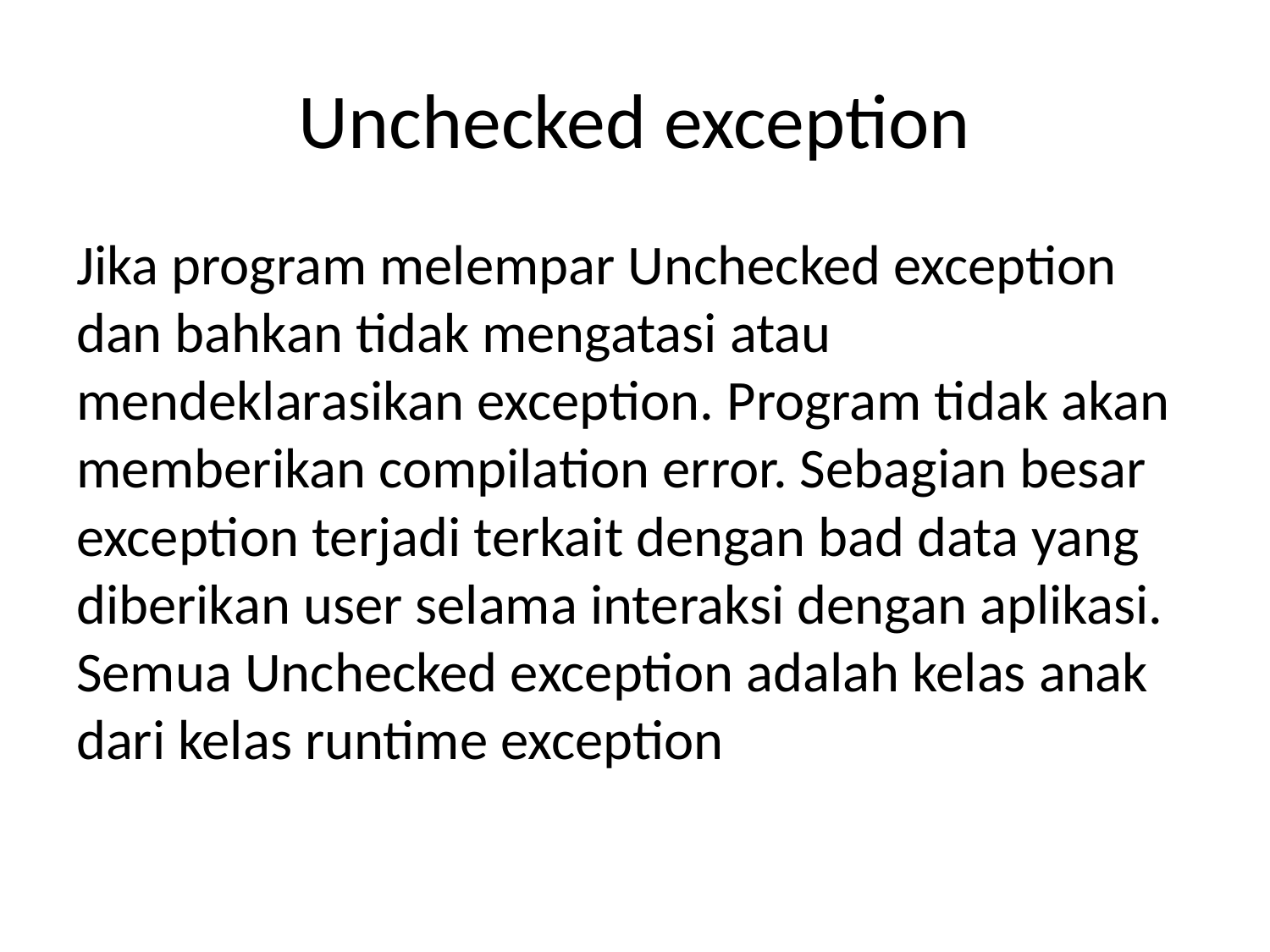

# Unchecked exception
Jika program melempar Unchecked exception dan bahkan tidak mengatasi atau mendeklarasikan exception. Program tidak akan memberikan compilation error. Sebagian besar exception terjadi terkait dengan bad data yang diberikan user selama interaksi dengan aplikasi. Semua Unchecked exception adalah kelas anak dari kelas runtime exception